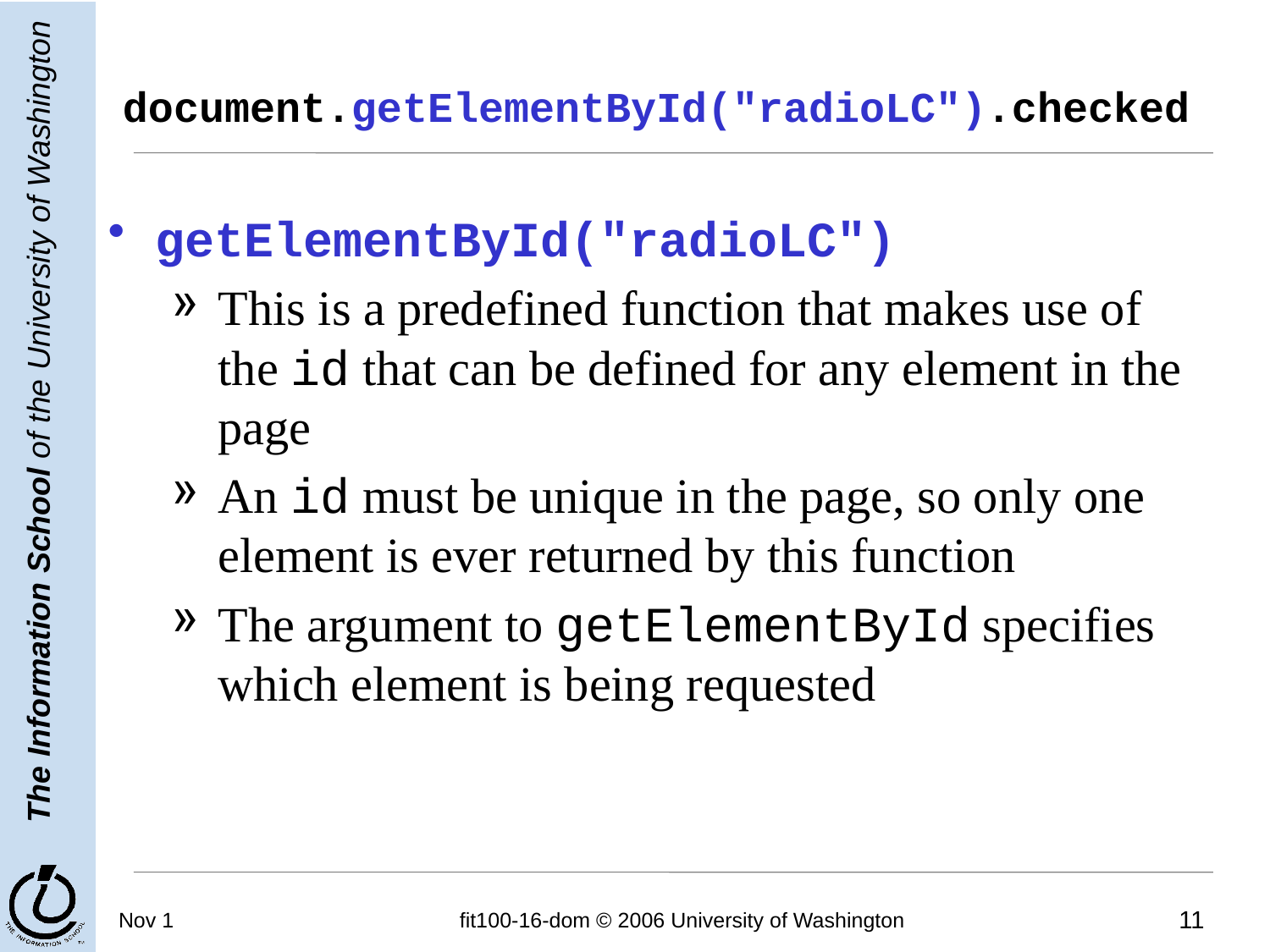

# document.getElementById("radioLC").checked
getElementById("radioLC")
This is a predefined function that makes use of the id that can be defined for any element in the page
An id must be unique in the page, so only one element is ever returned by this function
The argument to getElementById specifies which element is being requested

Nov 1
fit100-16-dom © 2006 University of Washington